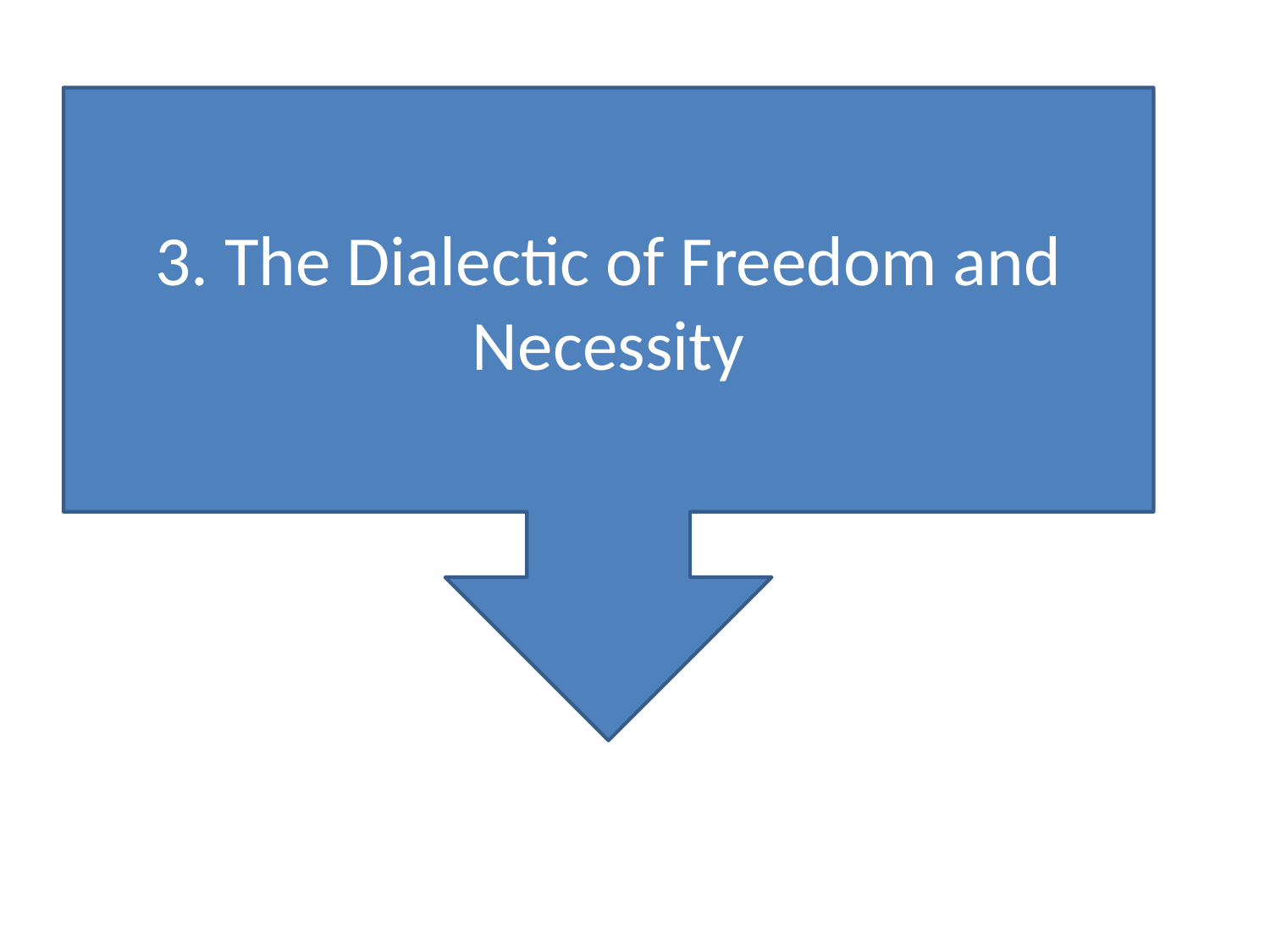

3. The Dialectic of Freedom and Necessity